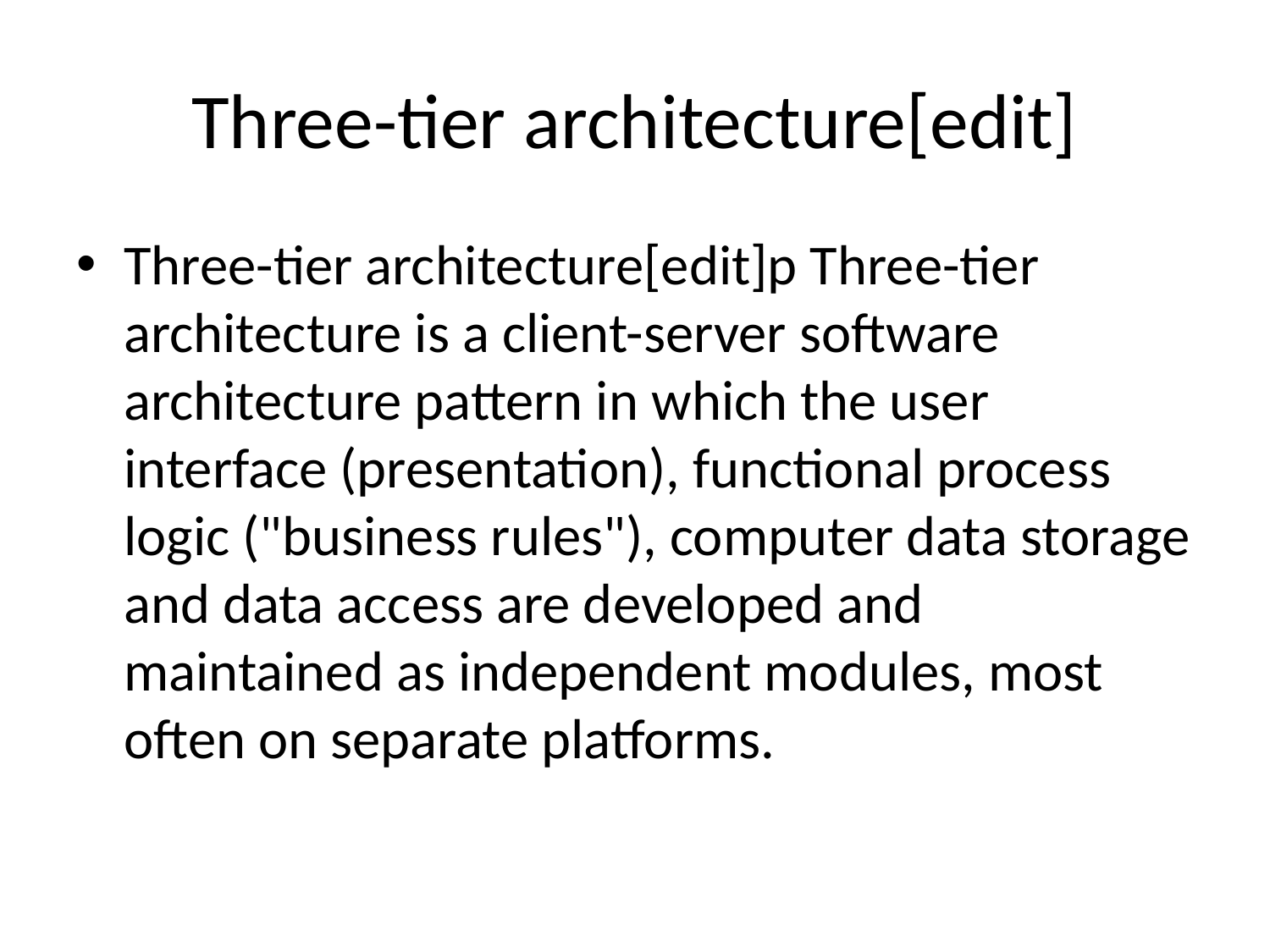

# Three-tier architecture[edit]
Three-tier architecture[edit]p Three-tier architecture is a client-server software architecture pattern in which the user interface (presentation), functional process logic ("business rules"), computer data storage and data access are developed and maintained as independent modules, most often on separate platforms.